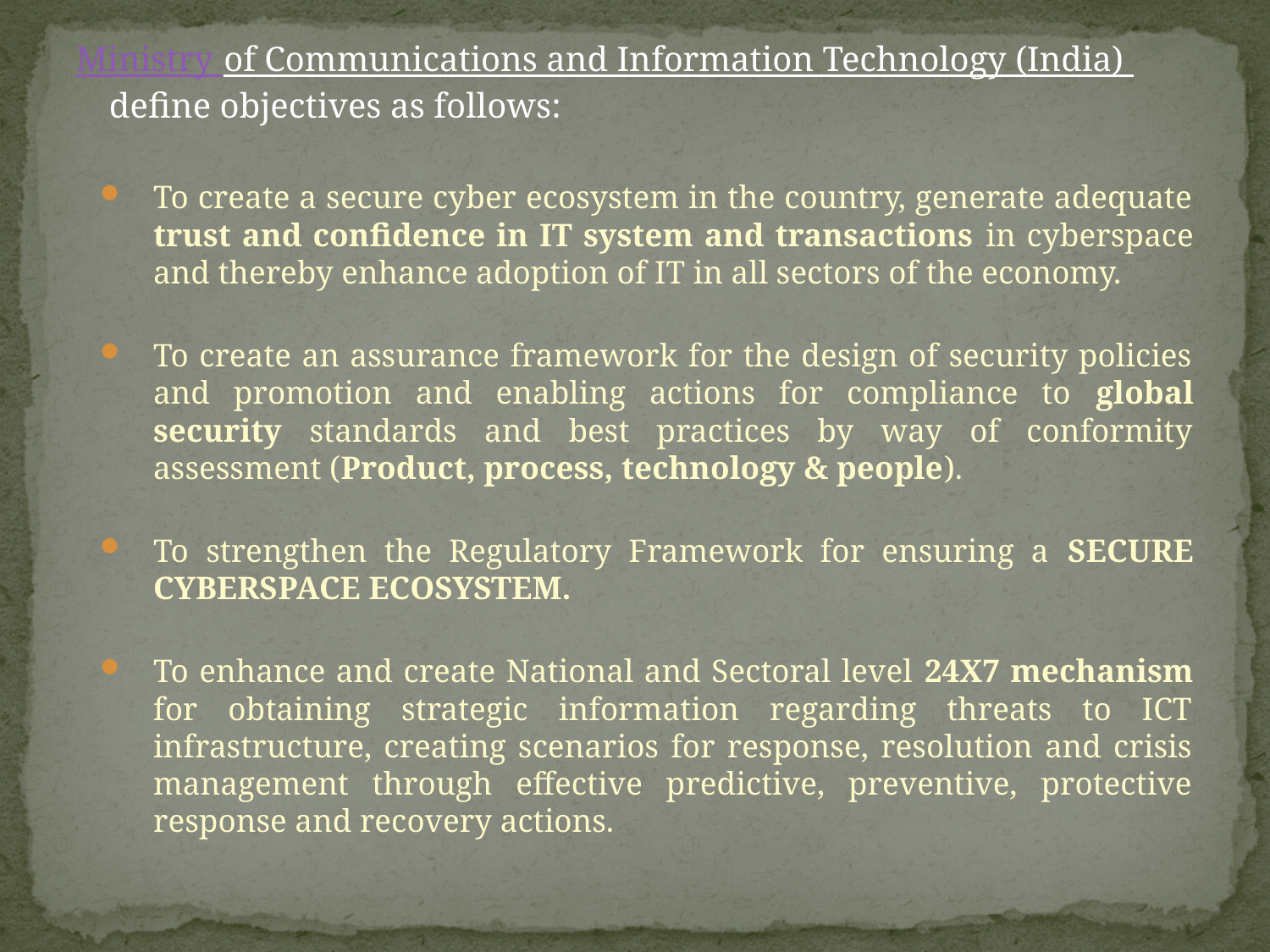

Ministry of Communications and Information Technology (India) define objectives as follows:

To create a secure cyber ecosystem in the country, generate adequate trust and confidence in IT system and transactions in cyberspace and thereby enhance adoption of IT in all sectors of the economy.

To create an assurance framework for the design of security policies and promotion and enabling actions for compliance to global security standards and best practices by way of conformity assessment (Product, process, technology & people).

To strengthen the Regulatory Framework for ensuring a SECURE CYBERSPACE ECOSYSTEM.

To enhance and create National and Sectoral level 24X7 mechanism for obtaining strategic information regarding threats to ICT infrastructure, creating scenarios for response, resolution and crisis management through effective predictive, preventive, protective response and recovery actions.